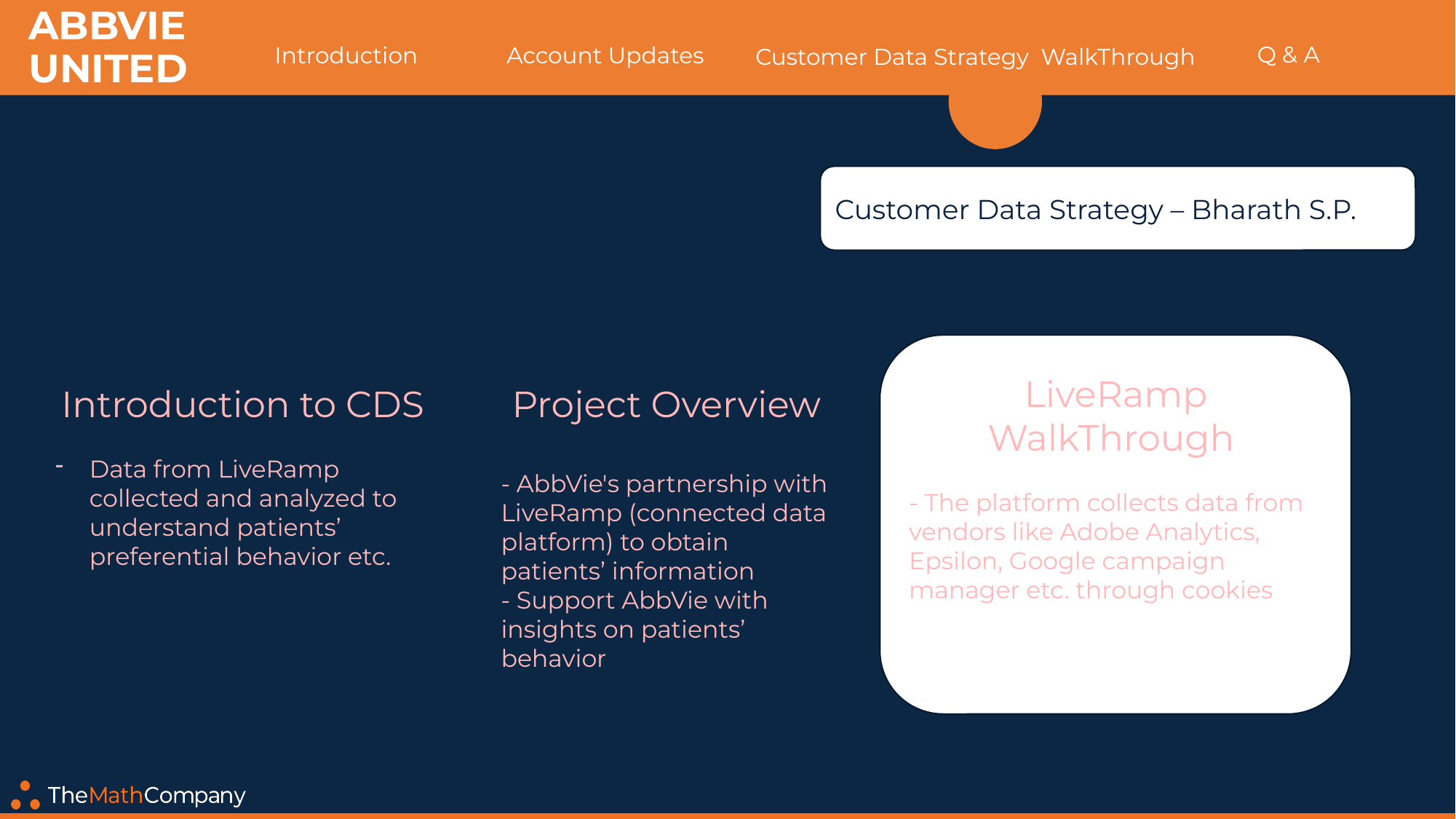

ABBVIE United

Q & A
Introduction
Account Updates
Customer Data Strategy  WalkThrough

Customer Data Strategy – Bharath S.P.

LiveRamp WalkThrough

- The platform collects data from vendors like Adobe Analytics, Epsilon, Google campaign manager etc. through cookies

Introduction to CDS

Data from LiveRamp collected and analyzed to understand patients’ preferential behavior etc.

Project Overview

- AbbVie's partnership with LiveRamp (connected data platform) to obtain patients’ information
- Support AbbVie with insights on patients’ behavior